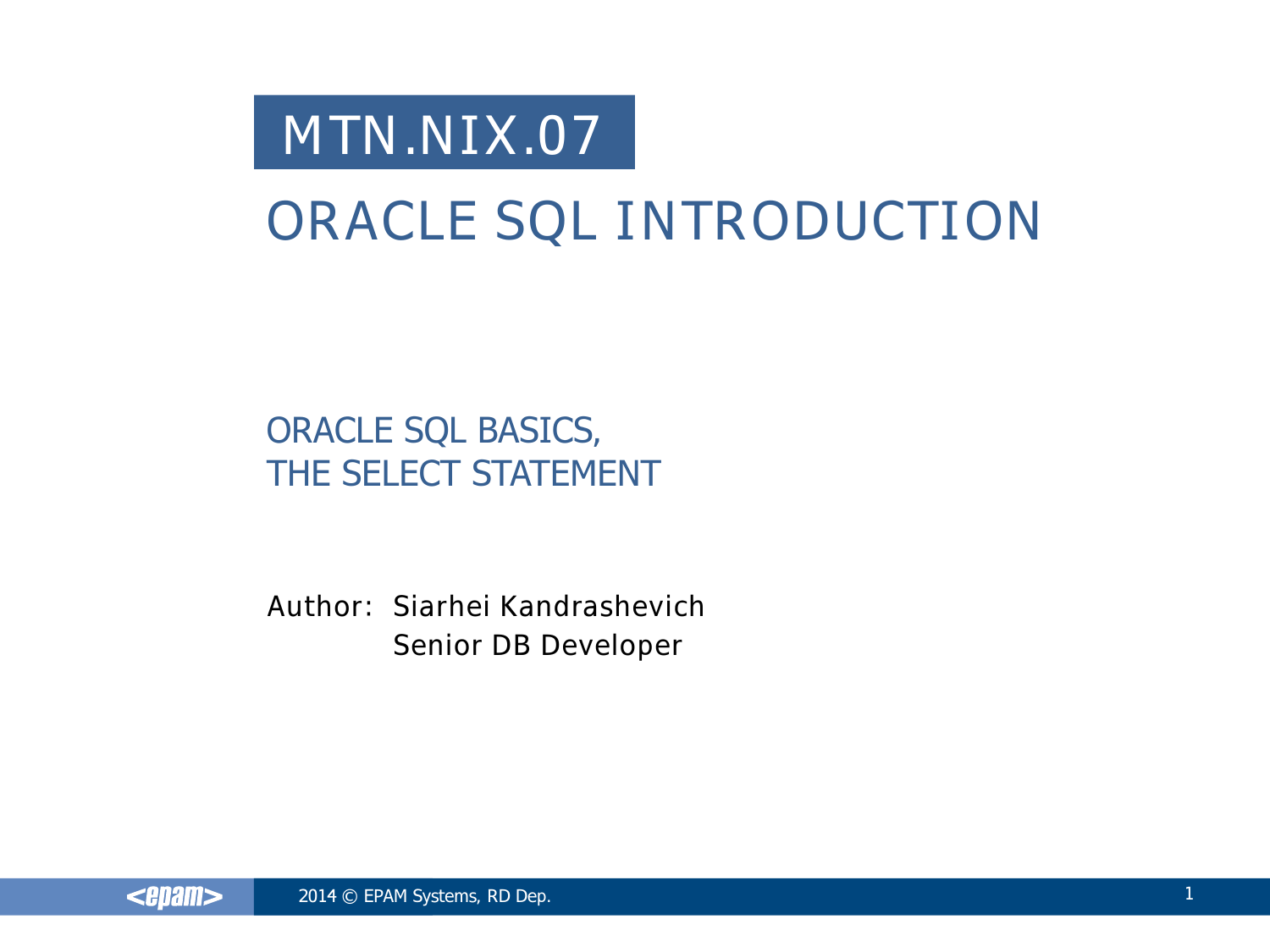

MTN.NIX.07
# ORACLE SQL Introduction
ORACLE SQL BASICS,
THE SELECT STATEMENT
Siarhei Kandrashevich
Senior DB Developer
1
2014 © EPAM Systems, RD Dep.